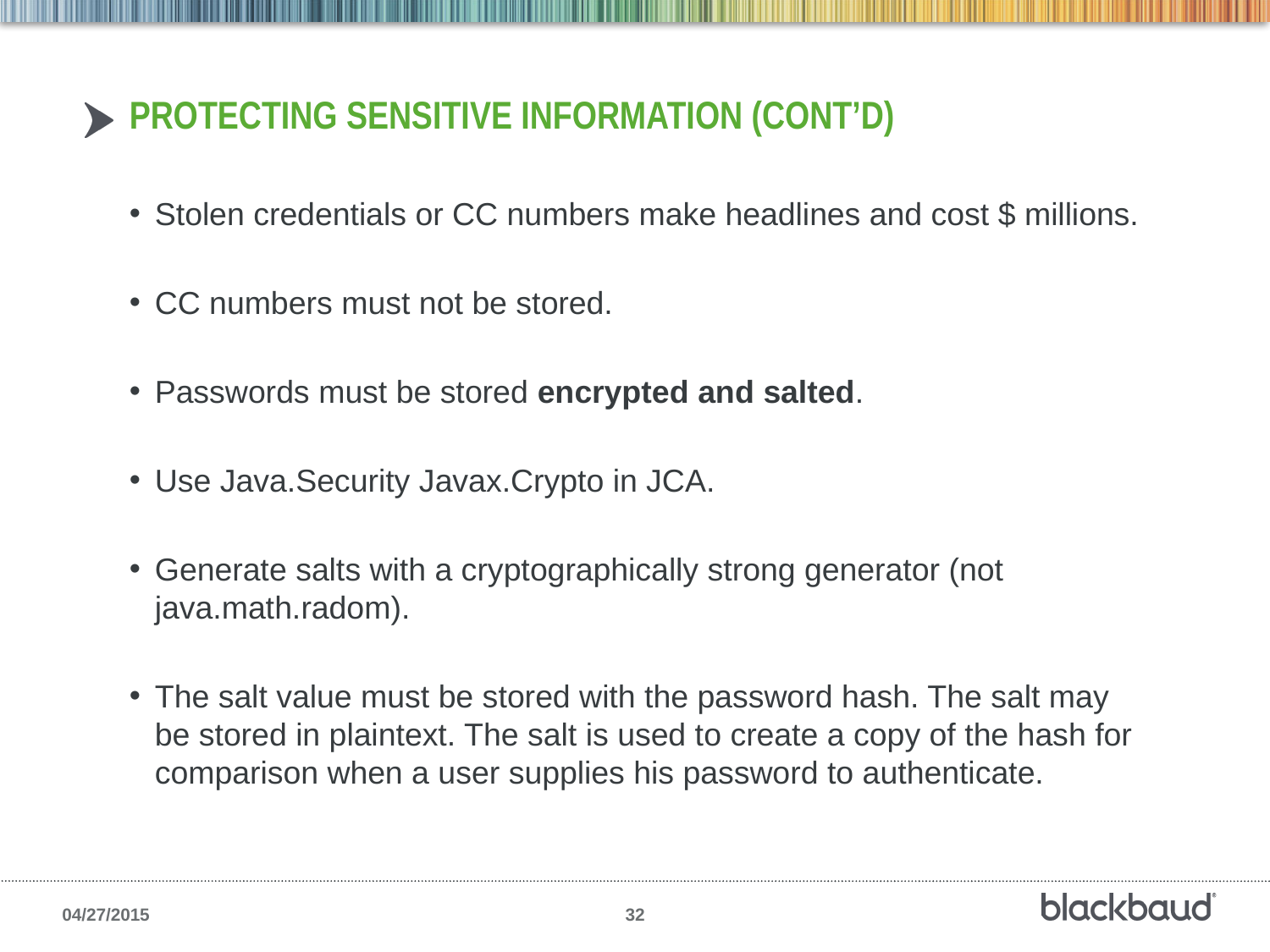

# PROTECTING SENSITIVE INFORMATION (CONT’D)
Stolen credentials or CC numbers make headlines and cost $ millions.

CC numbers must not be stored.

Passwords must be stored encrypted and salted.

Use Java.Security Javax.Crypto in JCA.

Generate salts with a cryptographically strong generator (not java.math.radom).

The salt value must be stored with the password hash. The salt may be stored in plaintext. The salt is used to create a copy of the hash for comparison when a user supplies his password to authenticate.